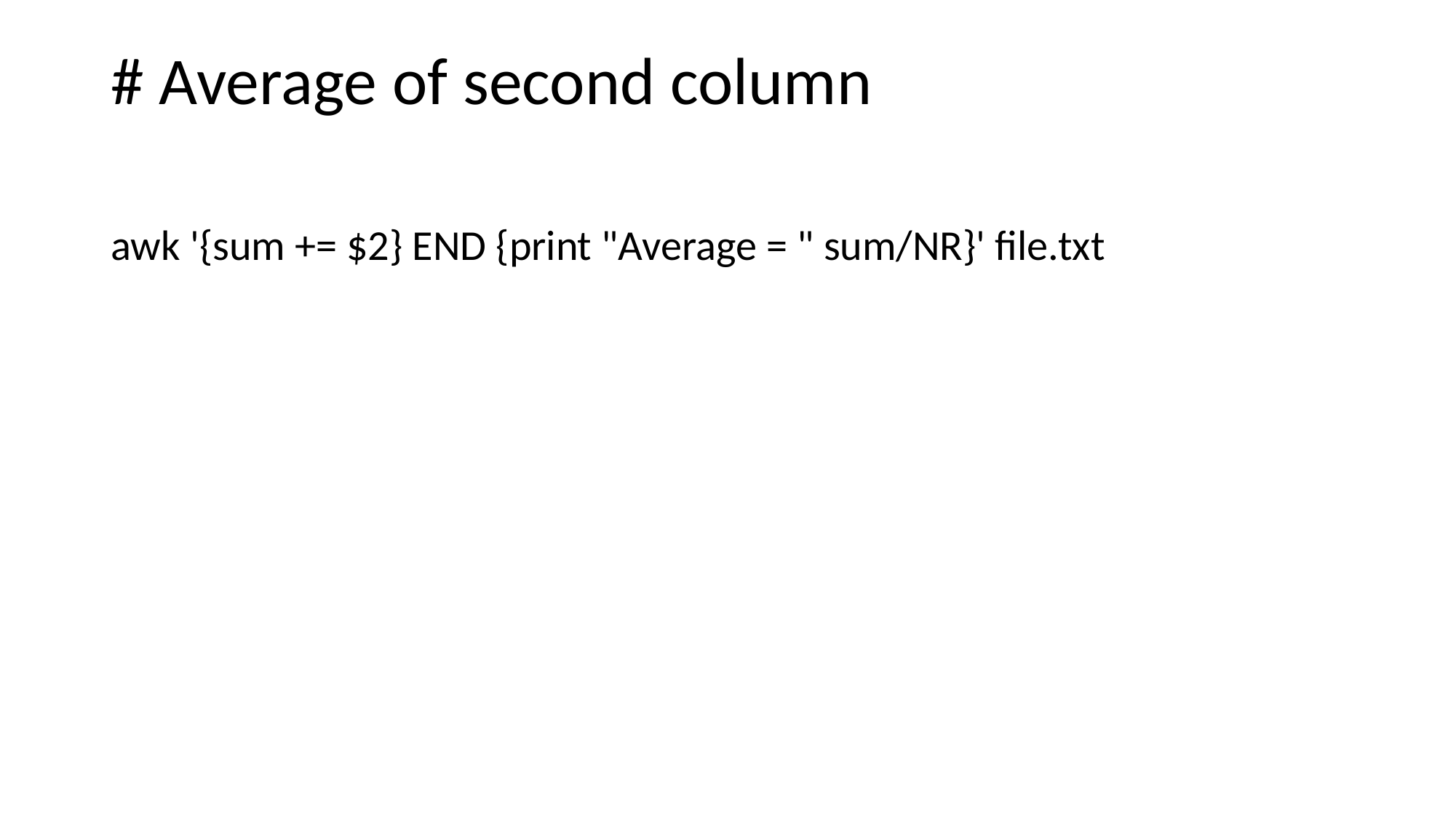

# # Average of second column
awk '{sum += $2} END {print "Average = " sum/NR}' file.txt